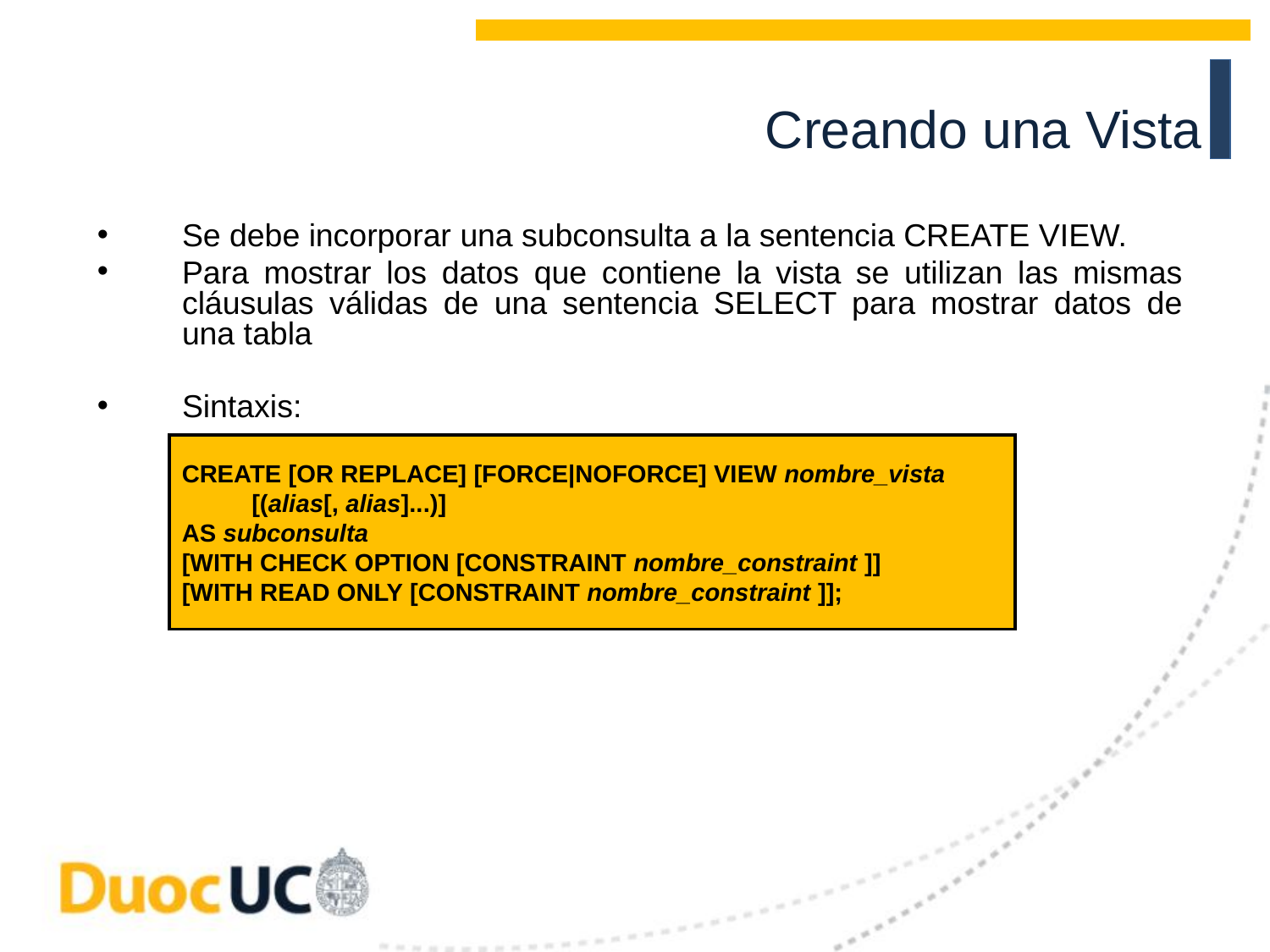

Creando una Vista
Se debe incorporar una subconsulta a la sentencia CREATE VIEW.
Para mostrar los datos que contiene la vista se utilizan las mismas cláusulas válidas de una sentencia SELECT para mostrar datos de una tabla

Sintaxis:

CREATE [OR REPLACE] [FORCE|NOFORCE] VIEW nombre_vista
          [(alias[, alias]...)]
AS subconsulta
[WITH CHECK OPTION [CONSTRAINT nombre_constraint ]]
[WITH READ ONLY [CONSTRAINT nombre_constraint ]];